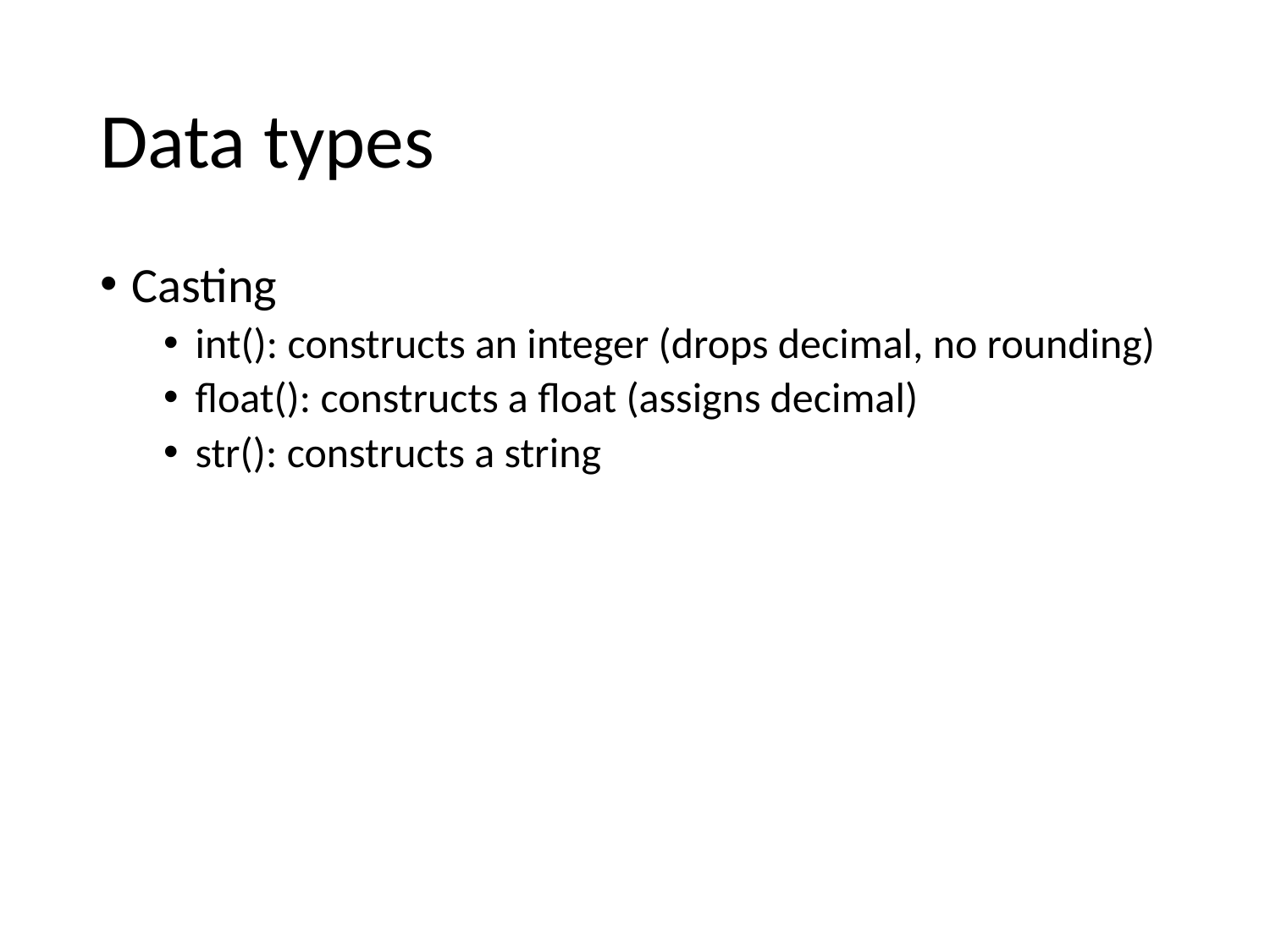

# Data types
Casting
int(): constructs an integer (drops decimal, no rounding)
float(): constructs a float (assigns decimal)
str(): constructs a string